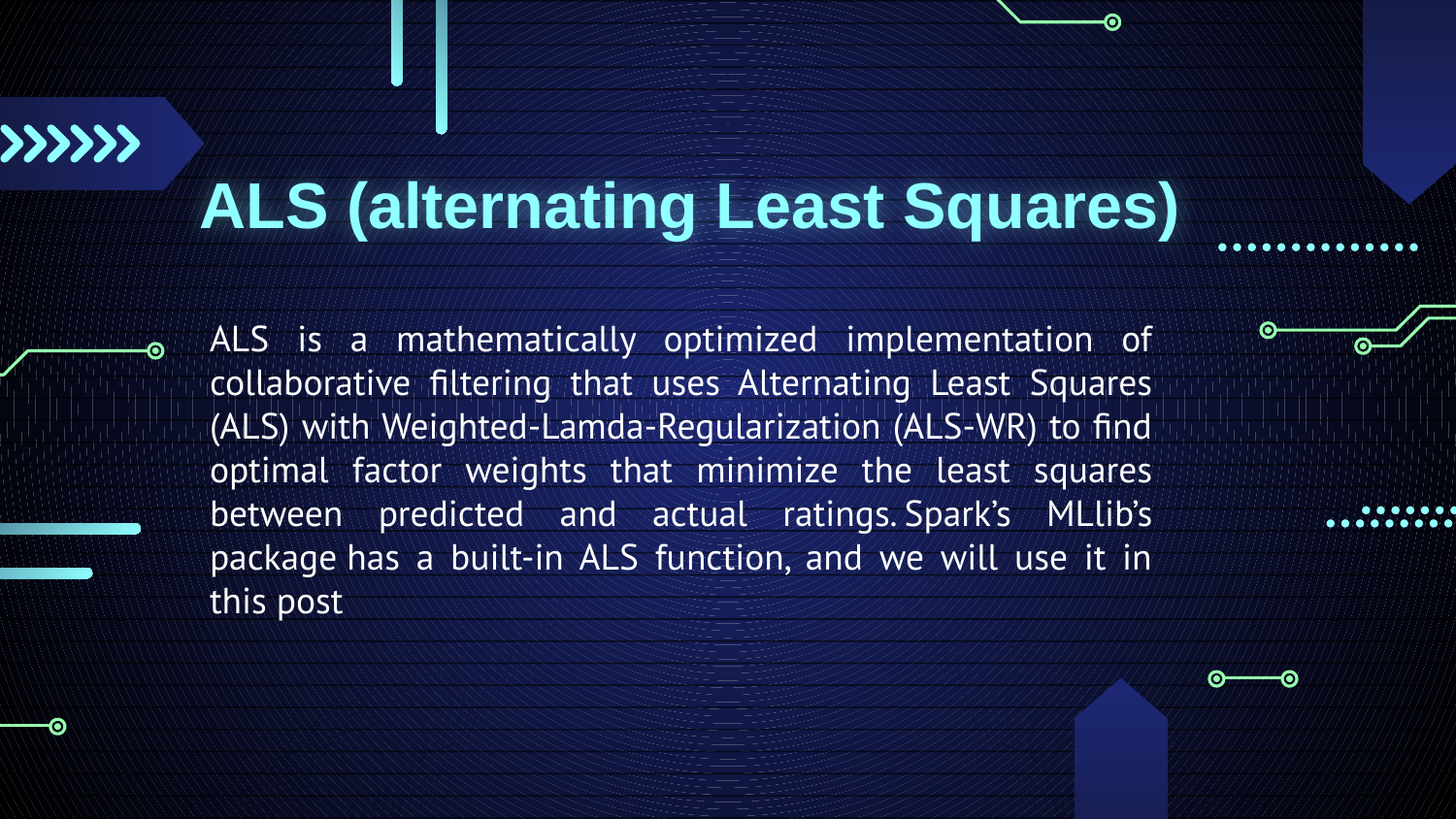

# ALS (alternating Least Squares)

ALS is a mathematically optimized implementation of collaborative filtering that uses Alternating Least Squares (ALS) with Weighted-Lamda-Regularization (ALS-WR) to find optimal factor weights that minimize the least squares between predicted and actual ratings. Spark’s MLlib’s package has a built-in ALS function, and we will use it in this post